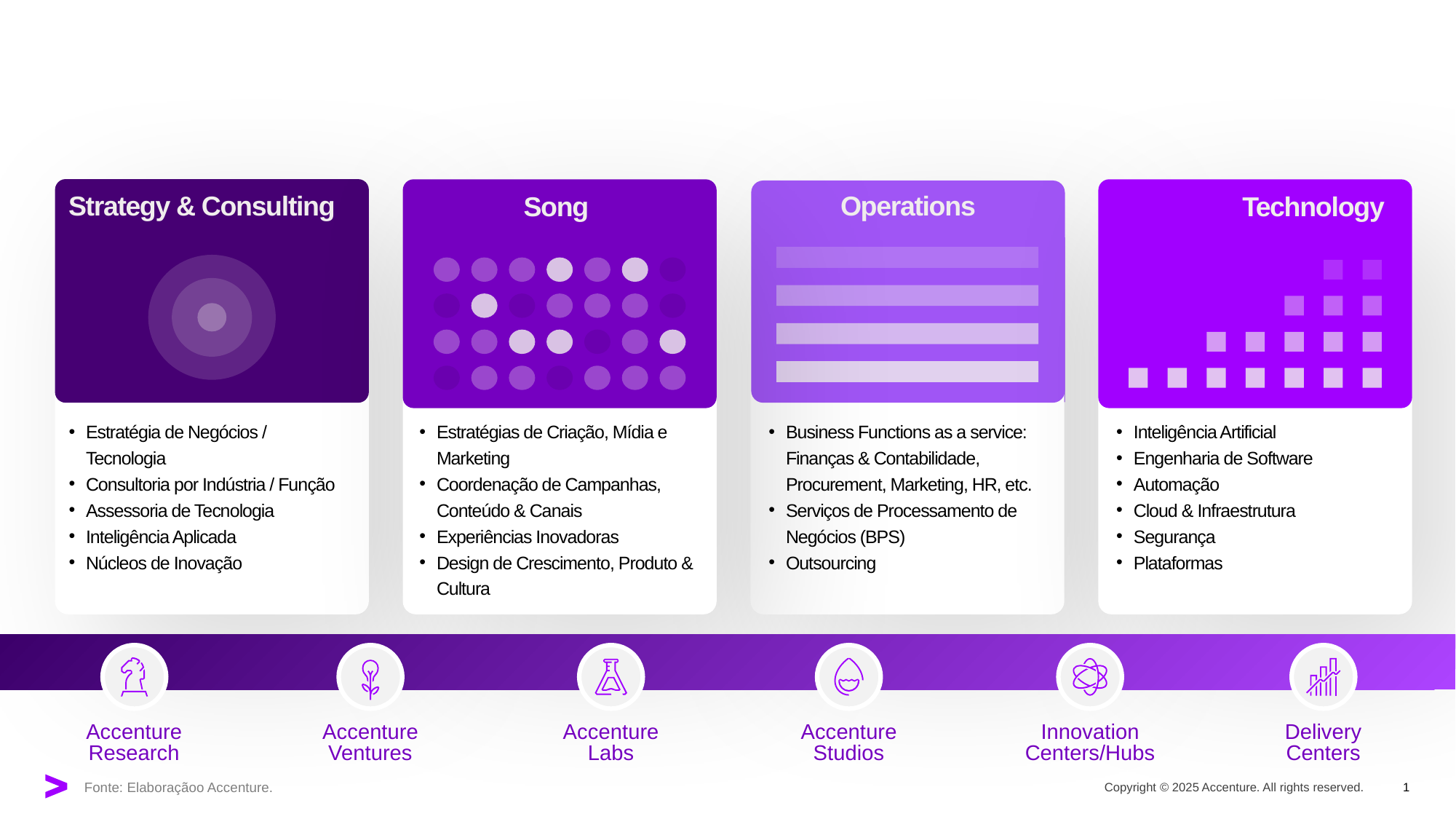

Strategy & Consulting
Operations
Song
Technology

Estratégia de Negócios / Tecnologia
Consultoria por Indústria / Função
Assessoria de Tecnologia
Inteligência Aplicada
Núcleos de Inovação
Estratégias de Criação, Mídia e Marketing
Coordenação de Campanhas, Conteúdo & Canais
Experiências Inovadoras
Design de Crescimento, Produto & Cultura
Business Functions as a service: Finanças & Contabilidade, Procurement, Marketing, HR, etc.
Serviços de Processamento de Negócios (BPS)
Outsourcing
Inteligência Artificial
Engenharia de Software
Automação
Cloud & Infraestrutura
Segurança
Plataformas

Accenture
Research
Accenture
Ventures
Accenture
Labs
Accenture
Studios
Innovation
Centers/Hubs
Delivery
Centers
Fonte: Elaboraçãoo Accenture.
Copyright © 2025 Accenture. All rights reserved.
1